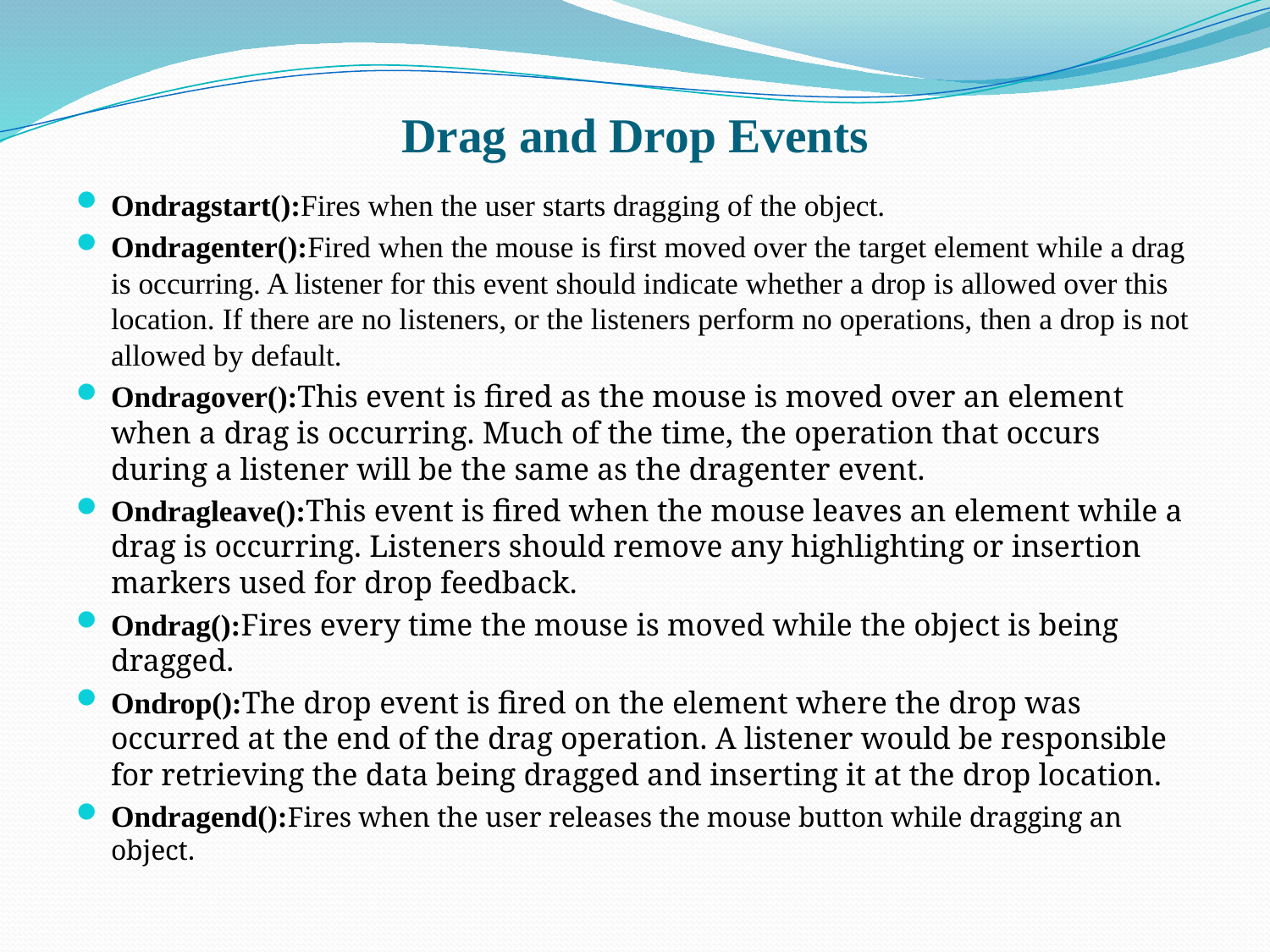

# Drag and Drop Events
Ondragstart():Fires when the user starts dragging of the object.
Ondragenter():Fired when the mouse is first moved over the target element while a drag is occurring. A listener for this event should indicate whether a drop is allowed over this location. If there are no listeners, or the listeners perform no operations, then a drop is not allowed by default.
Ondragover():This event is fired as the mouse is moved over an element when a drag is occurring. Much of the time, the operation that occurs during a listener will be the same as the dragenter event.
Ondragleave():This event is fired when the mouse leaves an element while a drag is occurring. Listeners should remove any highlighting or insertion markers used for drop feedback.
Ondrag():Fires every time the mouse is moved while the object is being dragged.
Ondrop():The drop event is fired on the element where the drop was occurred at the end of the drag operation. A listener would be responsible for retrieving the data being dragged and inserting it at the drop location.
Ondragend():Fires when the user releases the mouse button while dragging an object.